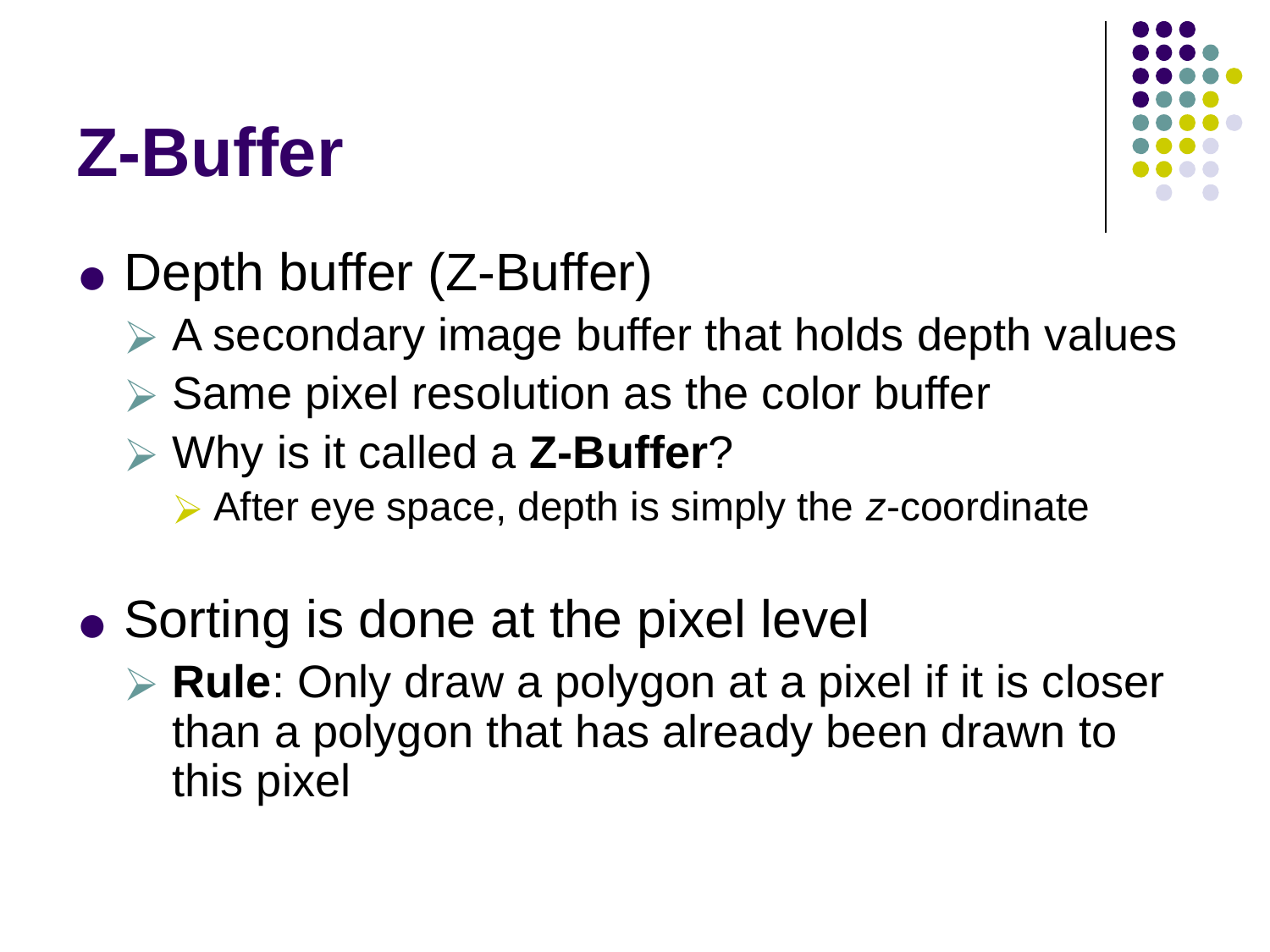

# Z-Buffer
Depth buffer (Z-Buffer)
A secondary image buffer that holds depth values
Same pixel resolution as the color buffer
Why is it called a Z-Buffer?
After eye space, depth is simply the z-coordinate

Sorting is done at the pixel level
Rule: Only draw a polygon at a pixel if it is closer than a polygon that has already been drawn to this pixel